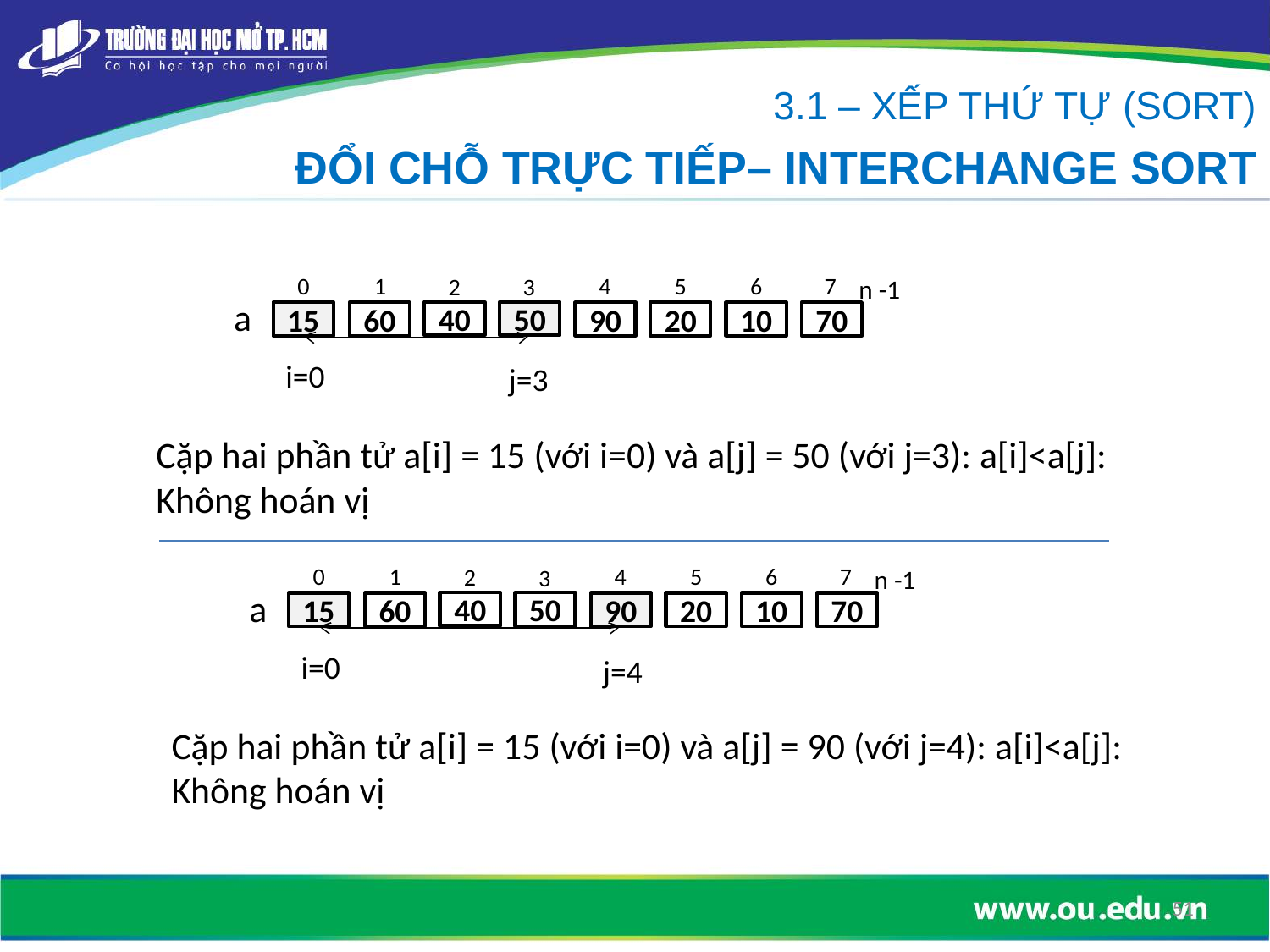

3.1 – XẾP THỨ TỰ (SORT)
ĐỔI CHỖ TRỰC TIẾP– INTERCHANGE SORT
4
5
7
0
6
1
2
3
n -1
40
50
15
90
20
10
70
60
a
i=0
j=3
Cặp hai phần tử a[i] = 15 (với i=0) và a[j] = 50 (với j=3): a[i]<a[j]:
Không hoán vị
4
5
7
0
6
1
2
3
n -1
40
50
15
90
20
10
70
60
a
i=0
j=4
Cặp hai phần tử a[i] = 15 (với i=0) và a[j] = 90 (với j=4): a[i]<a[j]:
Không hoán vị
51